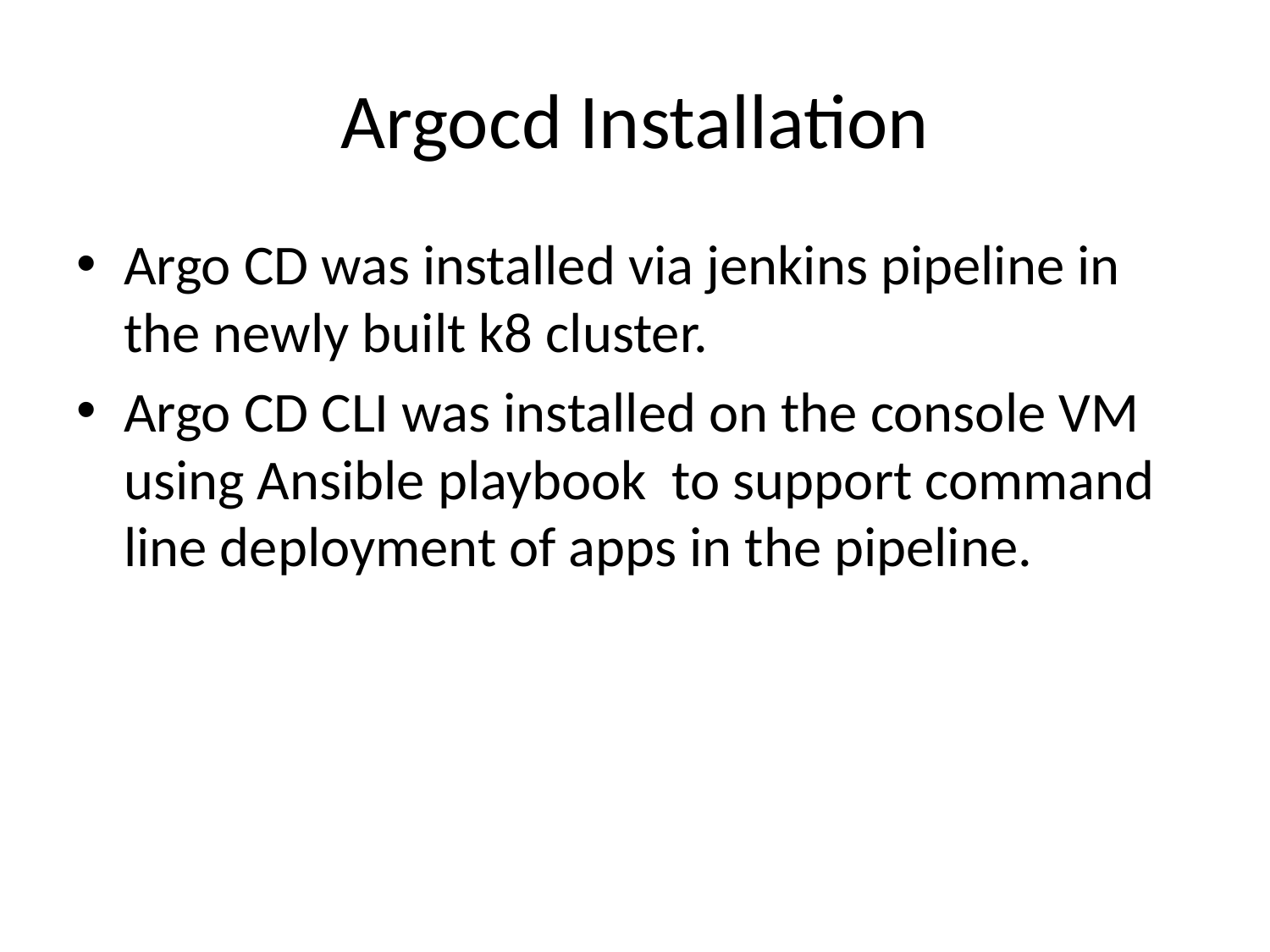

# Argocd Installation
Argo CD was installed via jenkins pipeline in the newly built k8 cluster.
Argo CD CLI was installed on the console VM using Ansible playbook  to support command line deployment of apps in the pipeline.